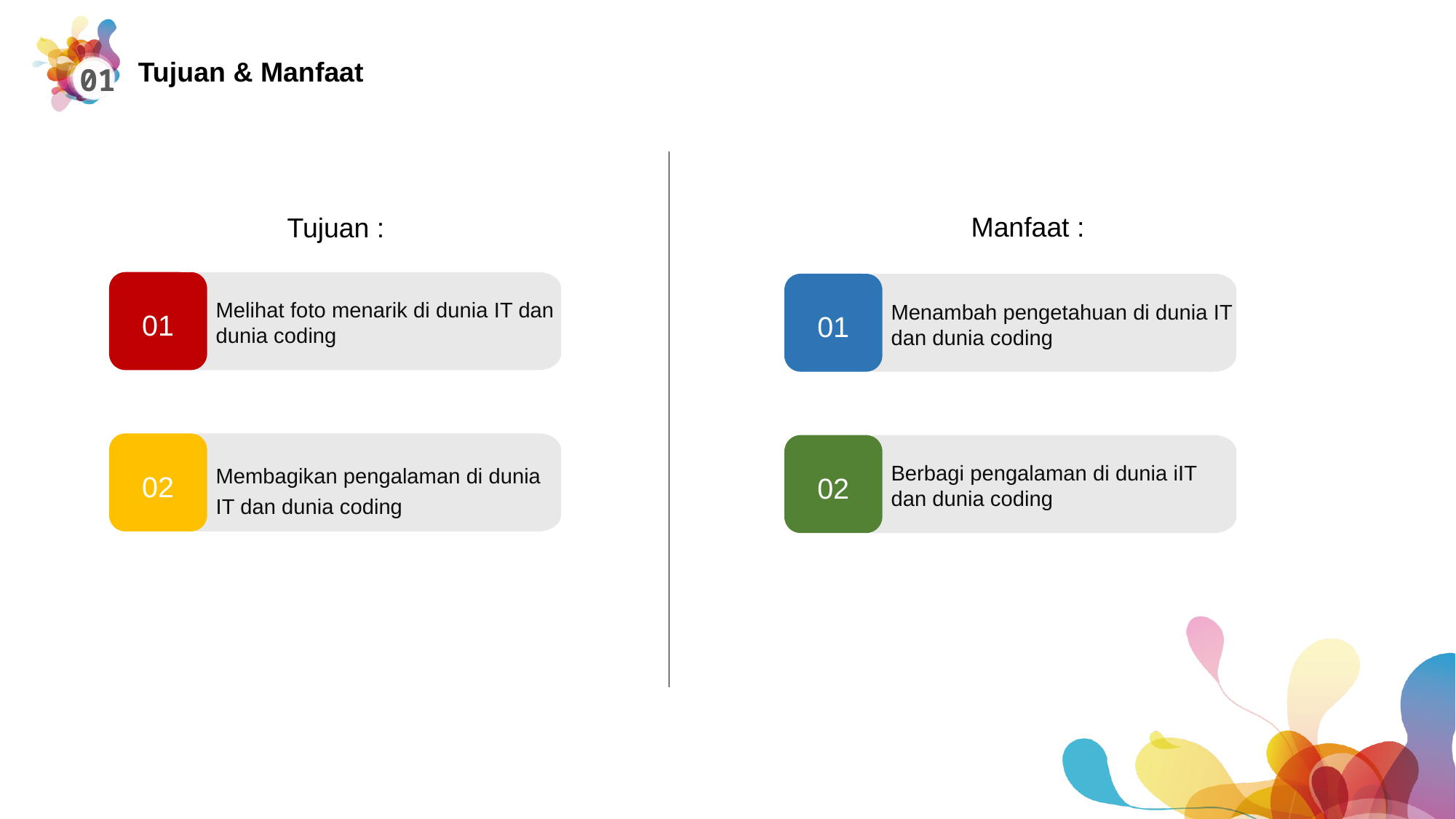

Tujuan & Manfaat
Manfaat :
Tujuan :
01

01

Melihat foto menarik di dunia IT dan dunia coding
Menambah pengetahuan di dunia IT dan dunia coding

02

02
Membagikan pengalaman di dunia IT dan dunia coding
Berbagi pengalaman di dunia iIT dan dunia coding